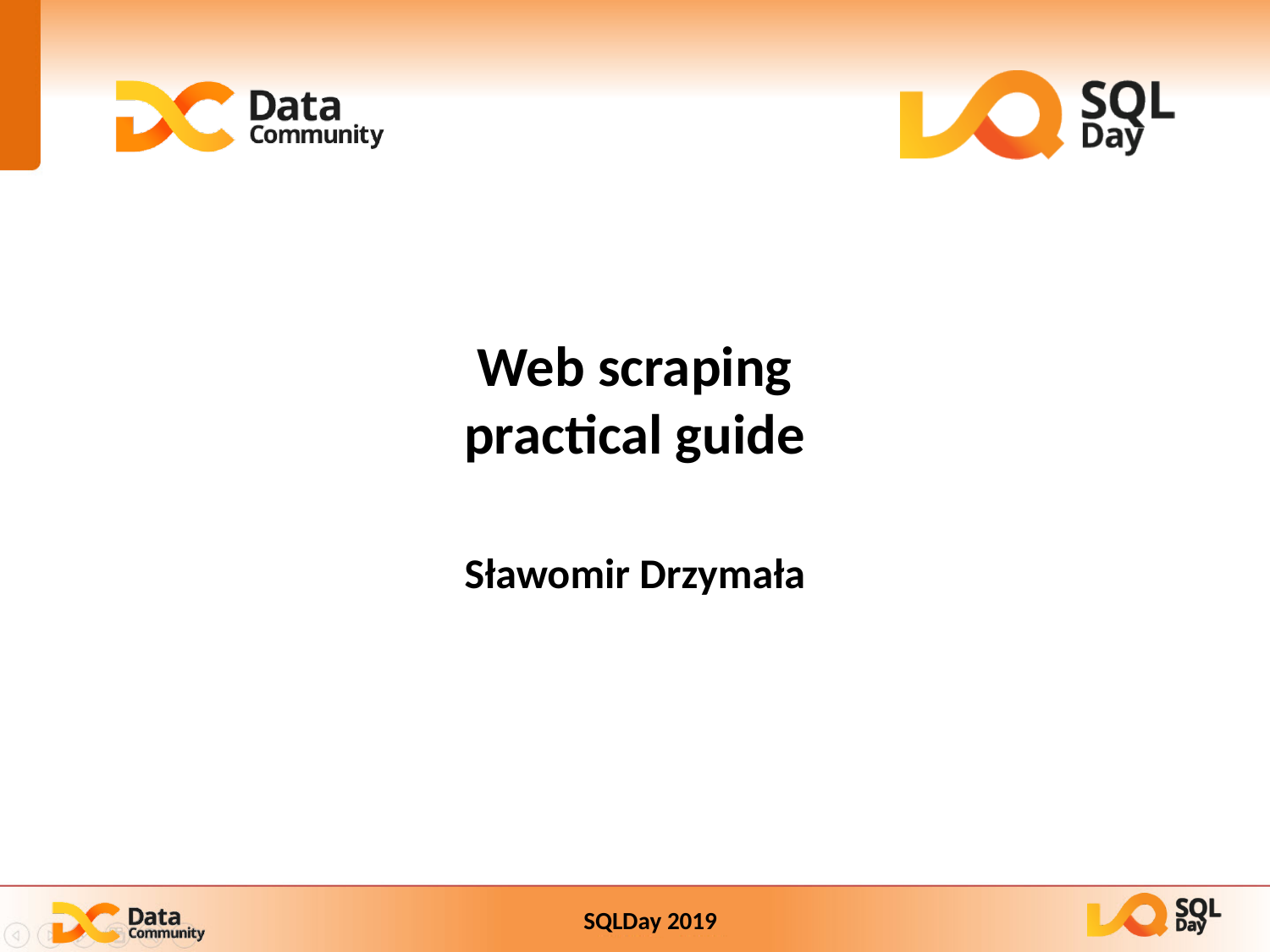

# Web scraping practical guide
Sławomir Drzymała